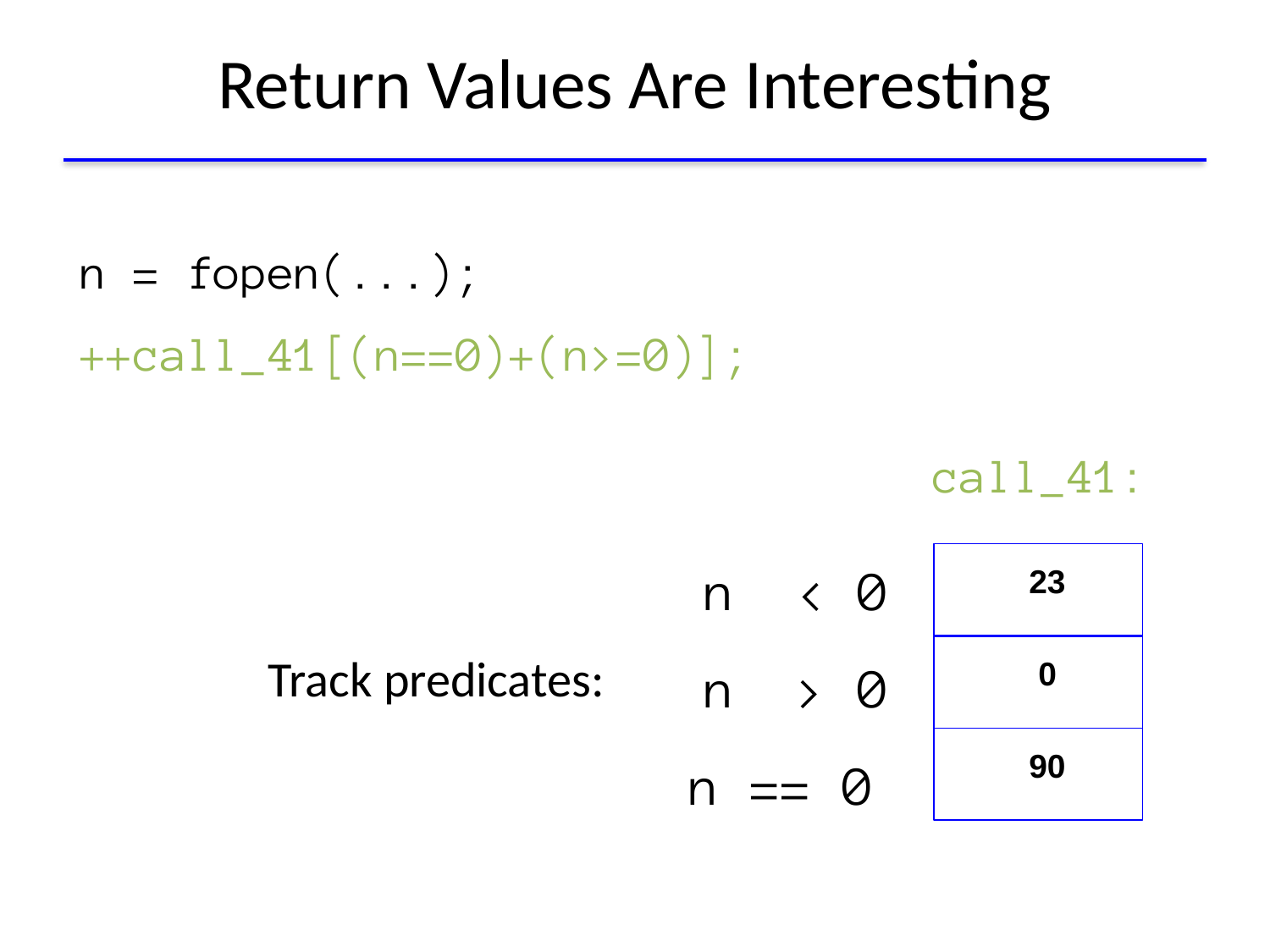

# Return Values Are Interesting
n = fopen(...);
++call_41[(n==0)+(n>=0)];

call_41:
n  < 0
n  > 0
n == 0
  23
Track predicates:
  0
  90